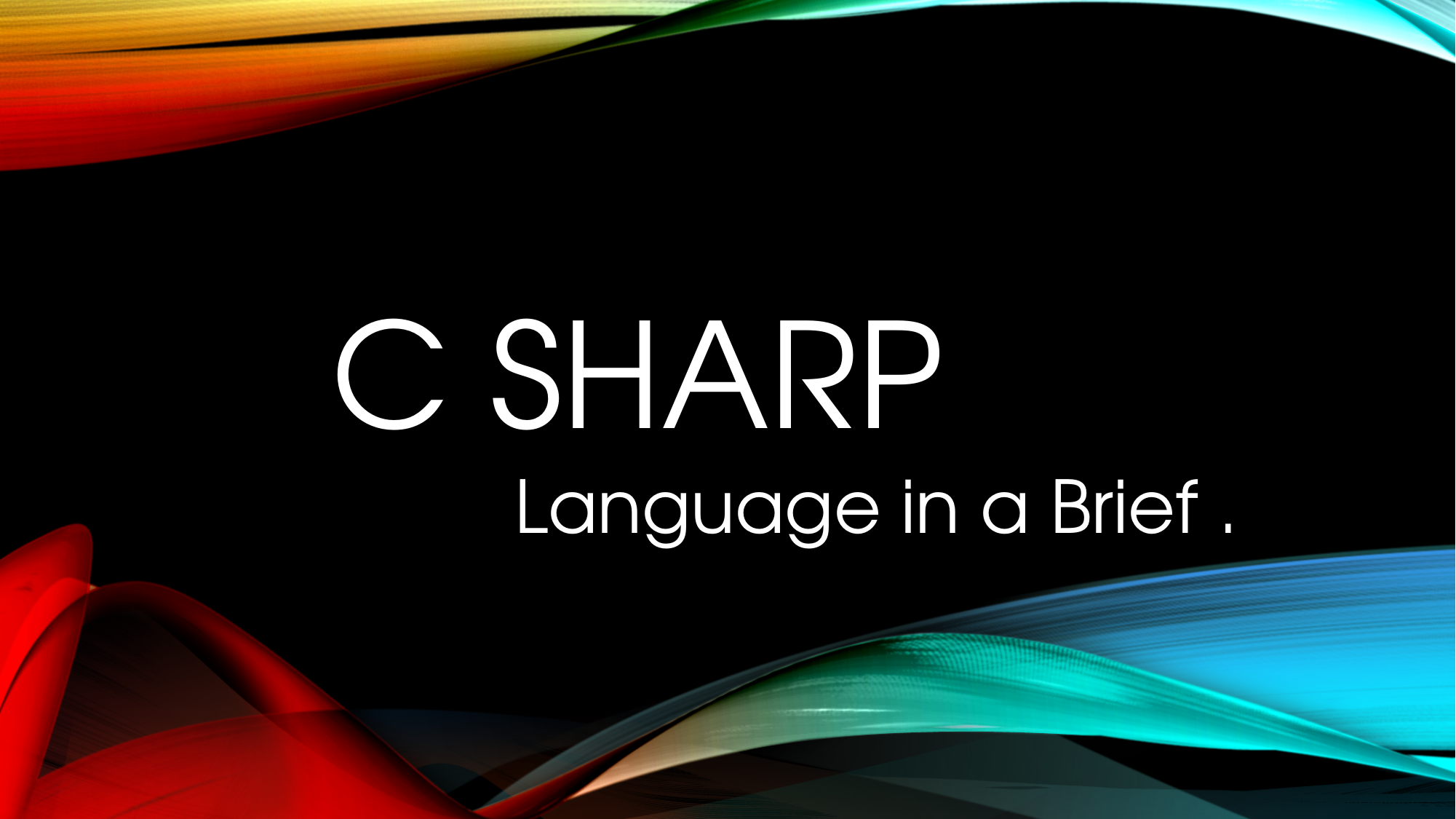

# C Sharp
Language in a Brief .